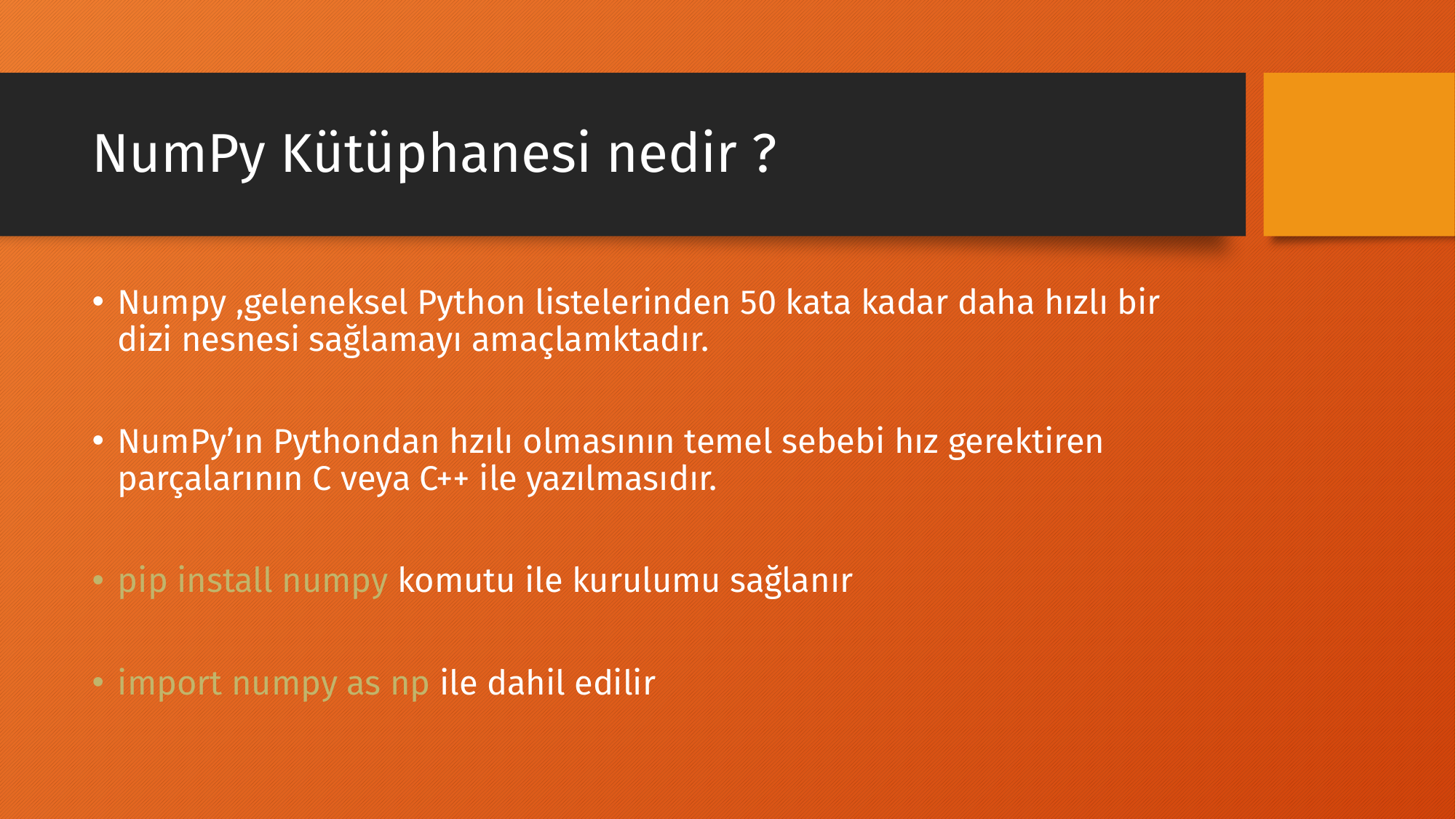

# NumPy Kütüphanesi nedir ?
Numpy ,geleneksel Python listelerinden 50 kata kadar daha hızlı bir dizi nesnesi sağlamayı amaçlamktadır.

NumPy’ın Pythondan hzılı olmasının temel sebebi hız gerektiren parçalarının C veya C++ ile yazılmasıdır.

pip install numpy komutu ile kurulumu sağlanır

import numpy as np ile dahil edilir